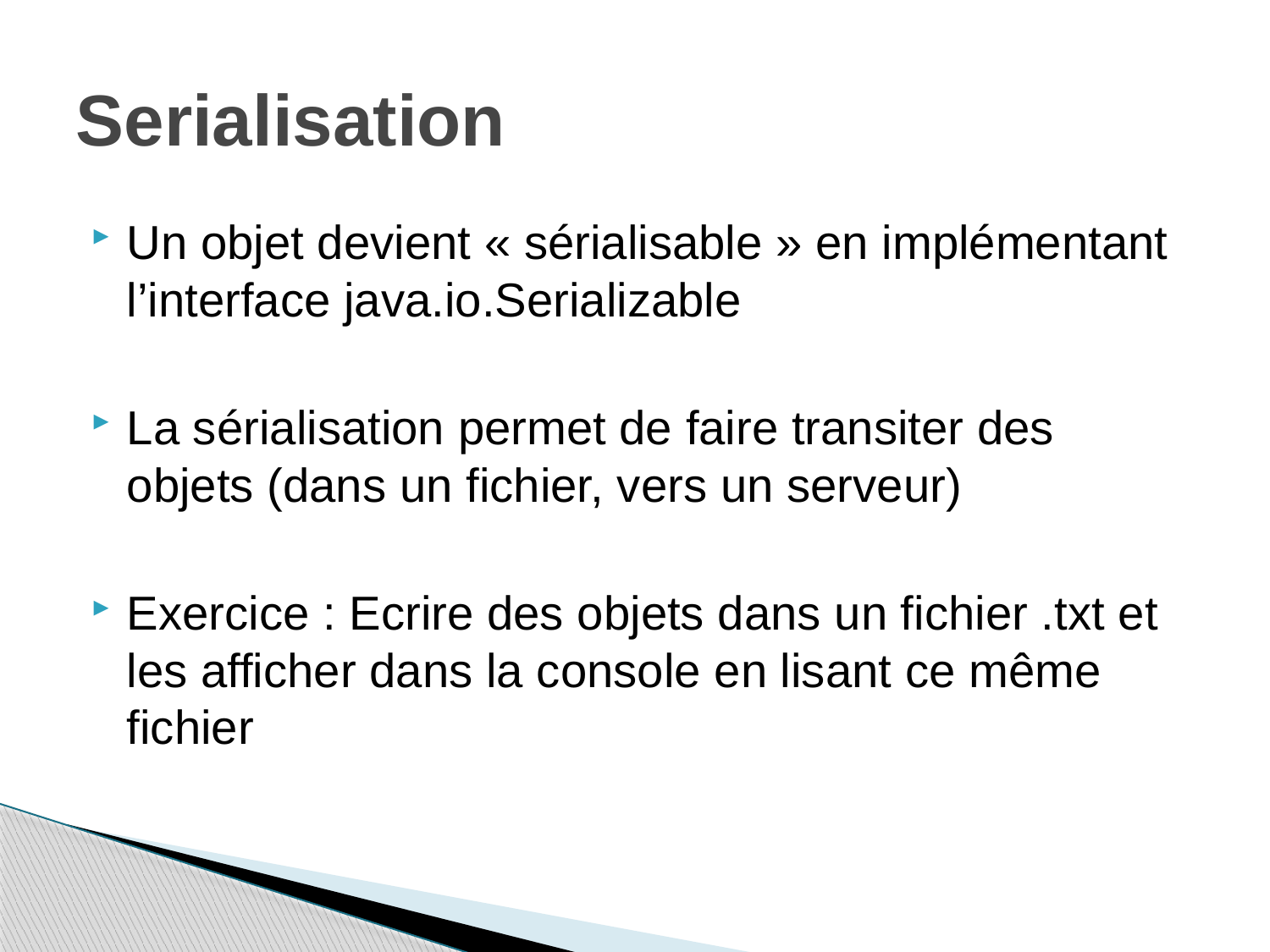

# Serialisation
Un objet devient « sérialisable » en implémentant l’interface java.io.Serializable

La sérialisation permet de faire transiter des objets (dans un fichier, vers un serveur)

Exercice : Ecrire des objets dans un fichier .txt et les afficher dans la console en lisant ce même fichier